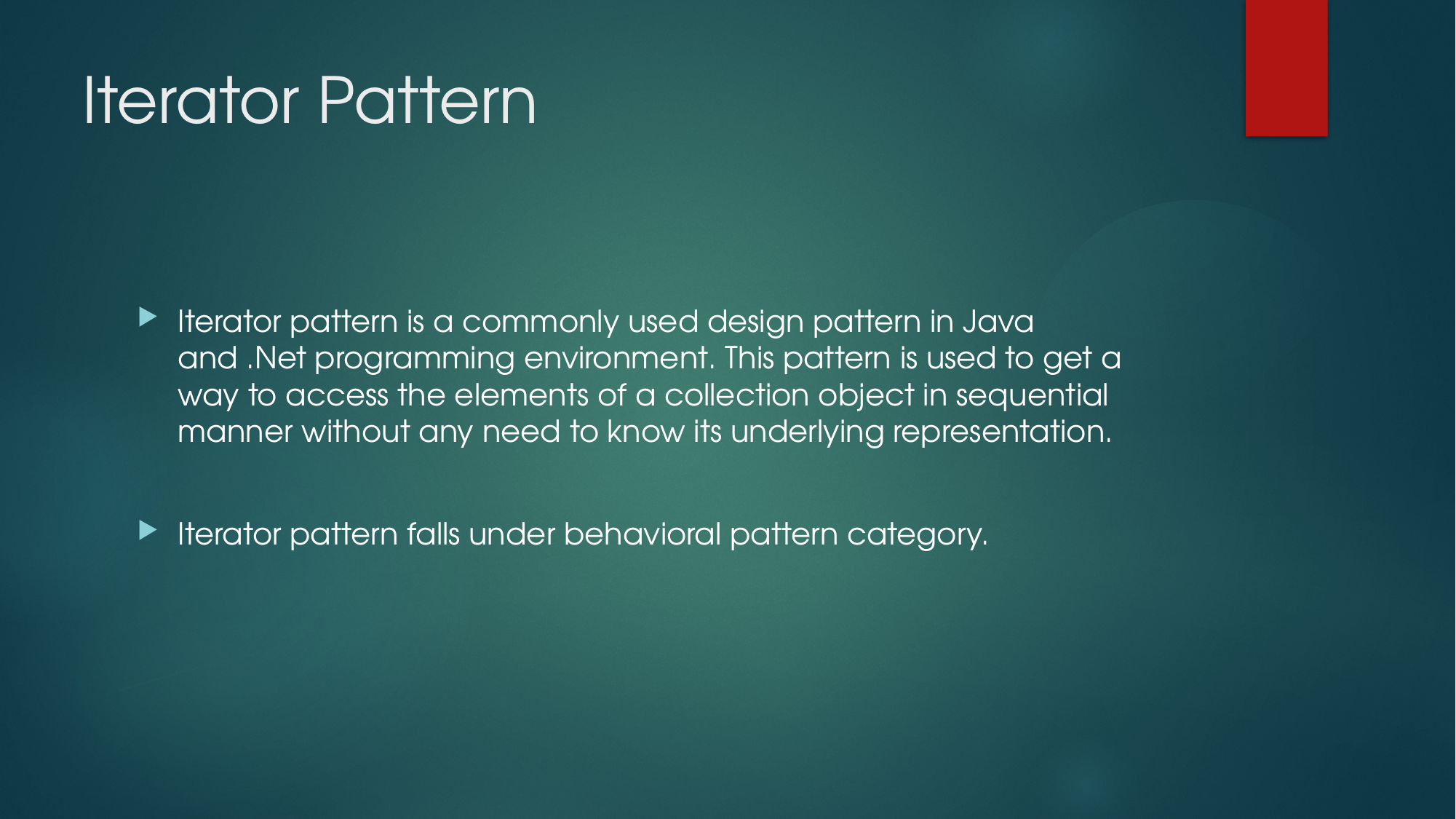

# Iterator Pattern

Iterator pattern is a commonly used design pattern in Java and .Net programming environment. This pattern is used to get a way to access the elements of a collection object in sequential manner without any need to know its underlying representation.

Iterator pattern falls under behavioral pattern category.